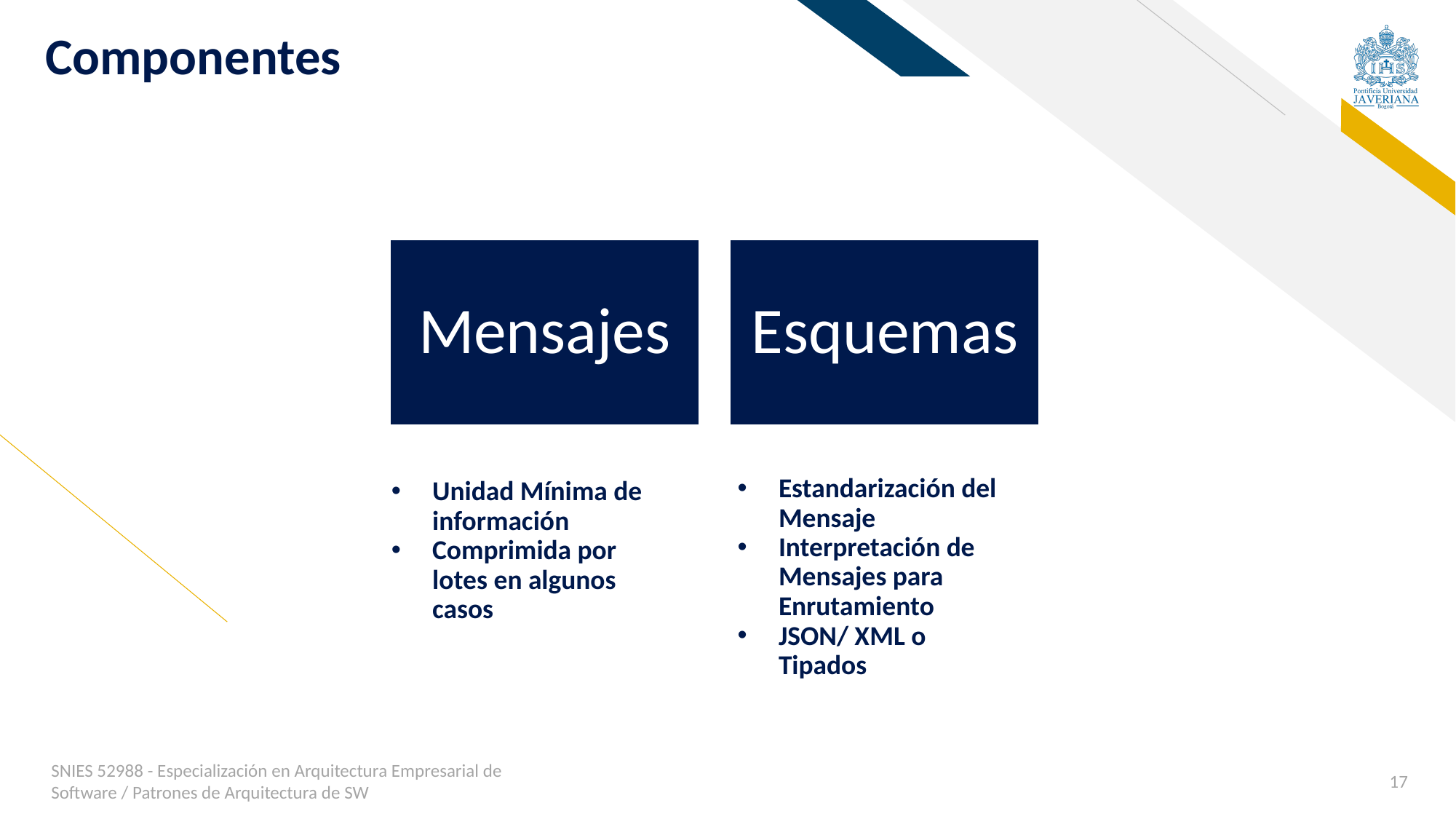

# Componentes
Mensajes
Esquemas
Unidad Mínima de información
Comprimida por lotes en algunos casos
Estandarización del Mensaje
Interpretación de Mensajes para Enrutamiento
JSON/ XML o Tipados
SNIES 52988 - Especialización en Arquitectura Empresarial de Software / Patrones de Arquitectura de SW
17